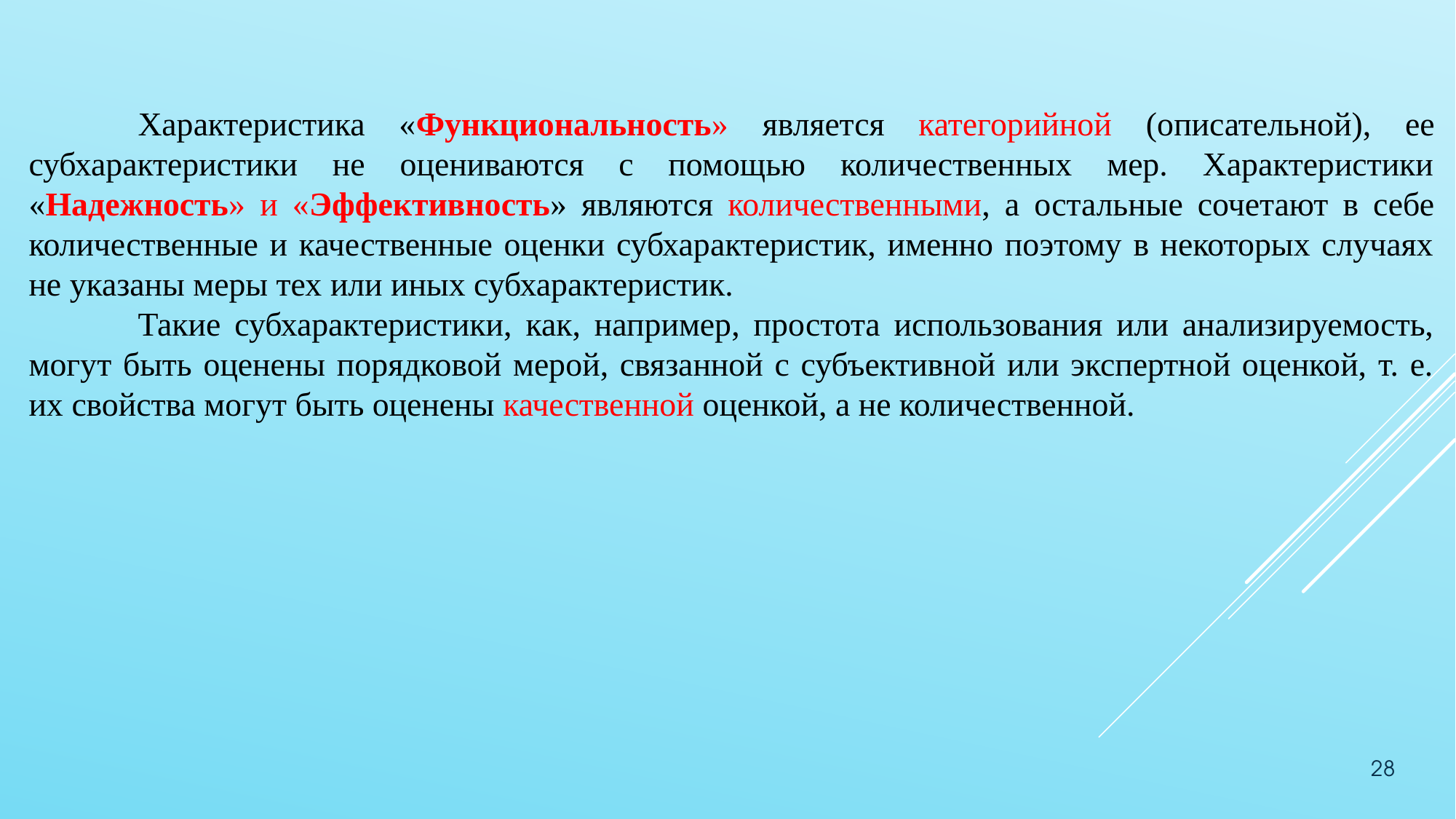

Характеристика «Функциональность» является категорийной (описательной), ее субхарактеристики не оцениваются с помощью количественных мер. Характеристики «Надежность» и «Эффективность» являются количественными, а остальные сочетают в себе количественные и качественные оценки субхарактеристик, именно поэтому в некоторых случаях не указаны меры тех или иных субхарактеристик.
	Такие субхарактеристики, как, например, простота использования или анализируемость, могут быть оценены порядковой мерой, связанной с субъективной или экспертной оценкой, т. е. их свойства могут быть оценены качественной оценкой, а не количественной.

28